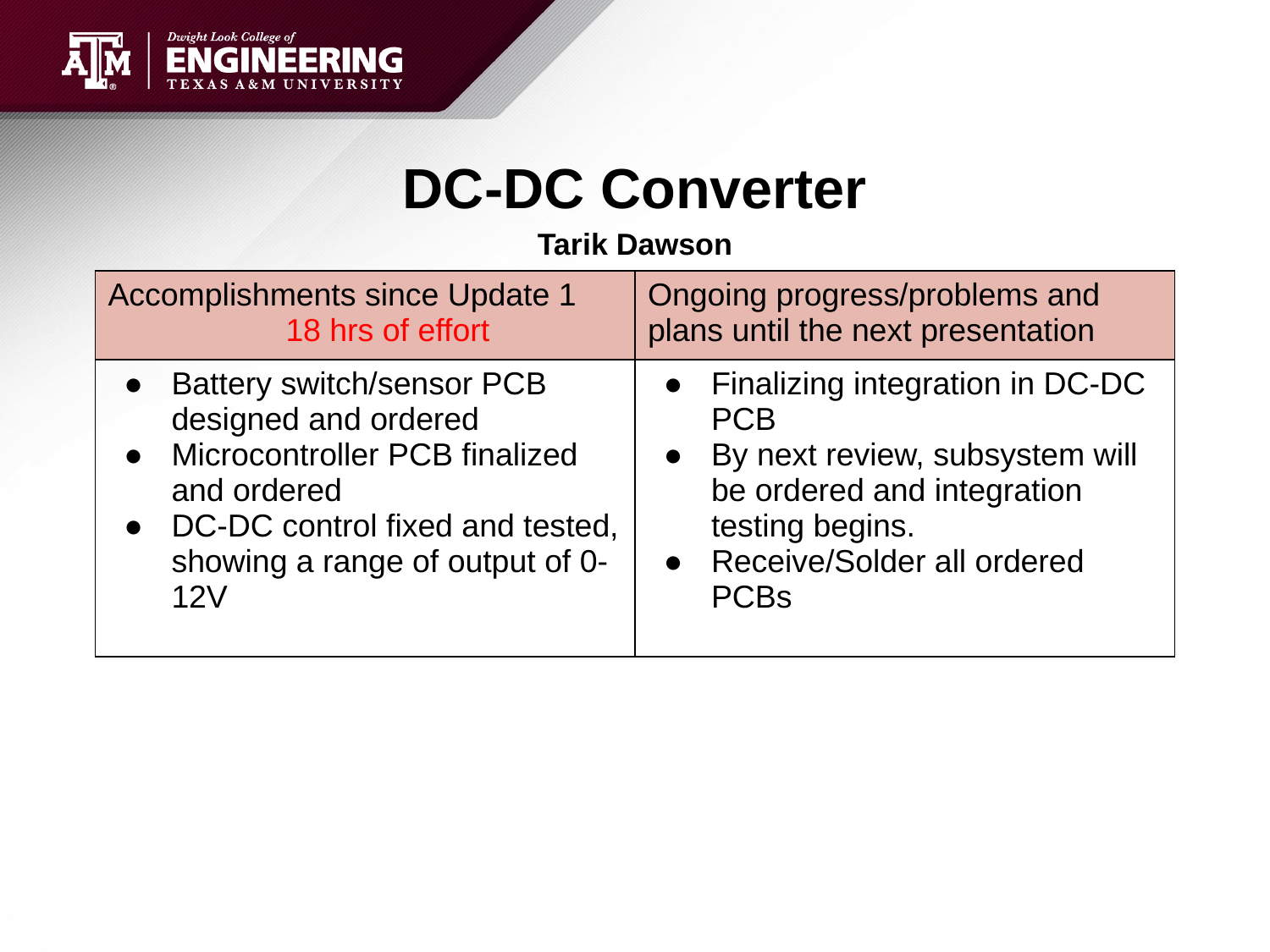

# DC-DC Converter
Tarik Dawson
| Accomplishments since Update 1 18 hrs of effort | Ongoing progress/problems and plans until the next presentation |
| --- | --- |
| Battery switch/sensor PCB designed and ordered Microcontroller PCB finalized and ordered DC-DC control fixed and tested, showing a range of output of 0-12V | Finalizing integration in DC-DC PCB By next review, subsystem will be ordered and integration testing begins. Receive/Solder all ordered PCBs |